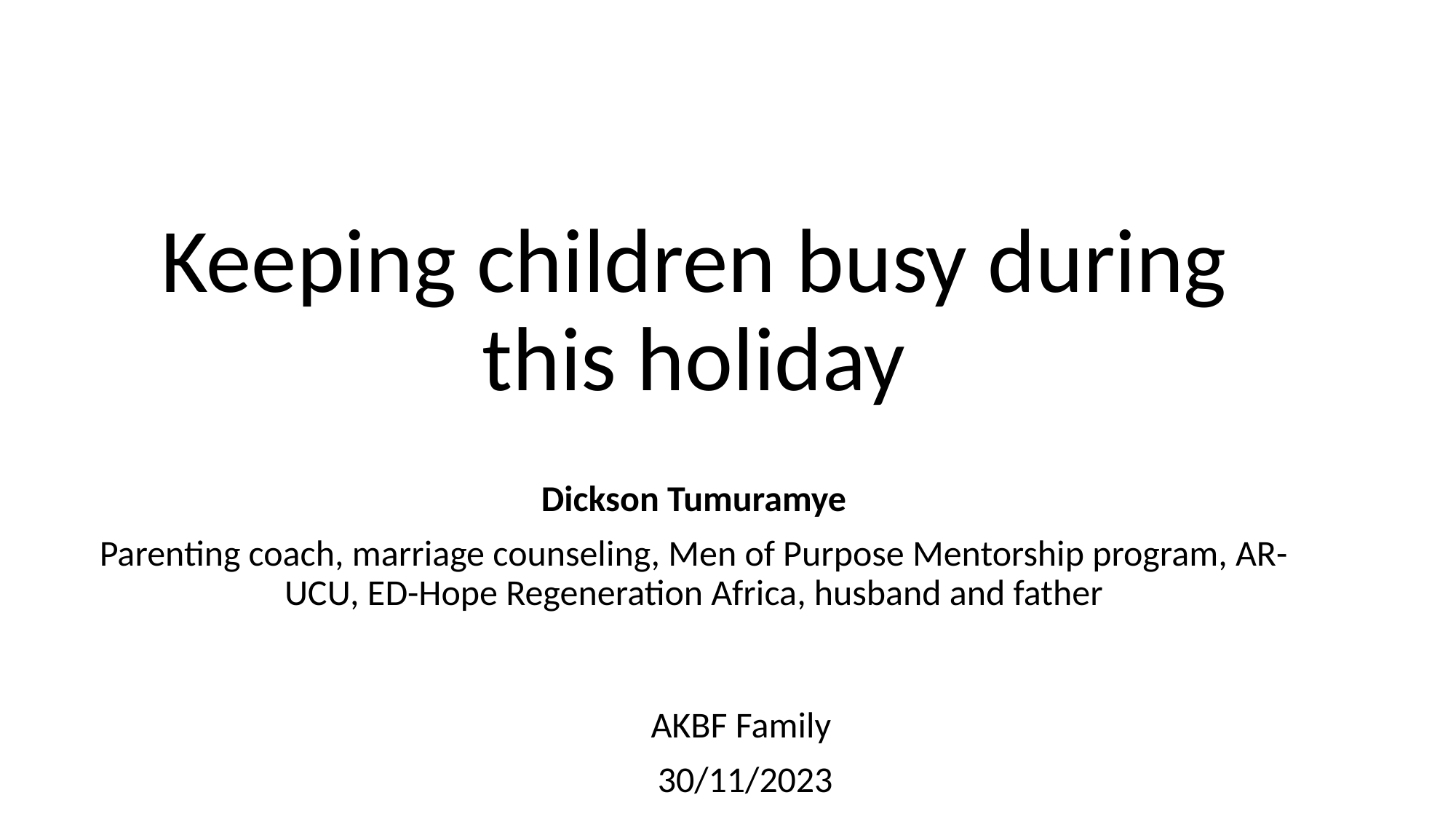

# Keeping children busy during this holiday

Dickson Tumuramye
Parenting coach, marriage counseling, Men of Purpose Mentorship program, AR-UCU, ED-Hope Regeneration Africa, husband and father
AKBF Family
30/11/2023